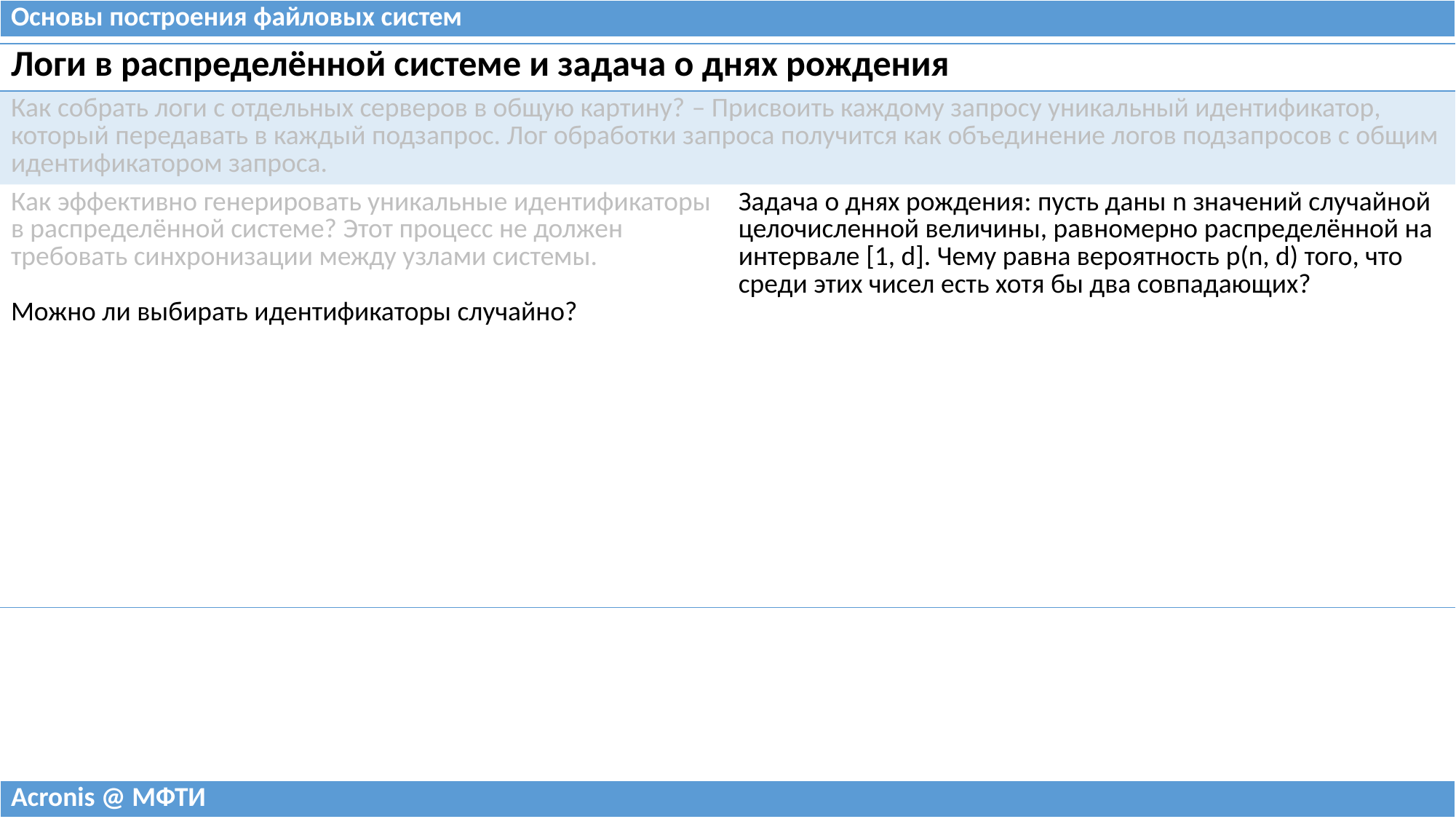

| Основы построения файловых систем |
| --- |
| Логи в распределённой системе и задача о днях рождения |  |
| --- | --- |
| Как собрать логи с отдельных серверов в общую картину? – Присвоить каждому запросу уникальный идентификатор, который передавать в каждый подзапрос. Лог обработки запроса получится как объединение логов подзапросов с общим идентификатором запроса. |  |
| Как эффективно генерировать уникальные идентификаторы в распределённой системе? Этот процесс не должен требовать синхронизации между узлами системы. Можно ли выбирать идентификаторы случайно? | Задача о днях рождения: пусть даны n значений случайной целочисленной величины, равномерно распределённой на интервале [1, d]. Чему равна вероятность p(n, d) того, что среди этих чисел есть хотя бы два совпадающих? |
| Acronis @ МФТИ |
| --- |